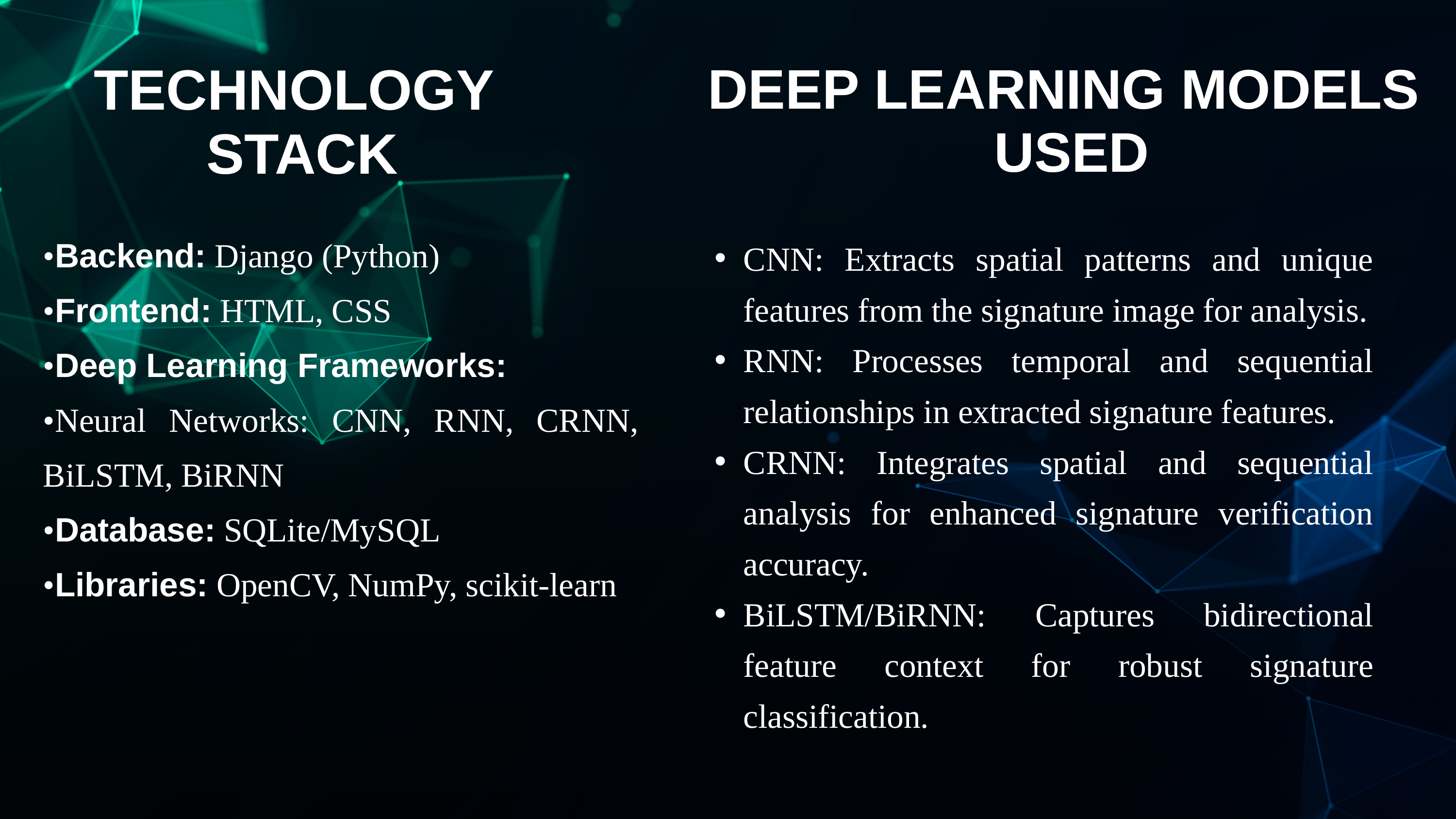

TECHNOLOGY
 STACK
DEEP LEARNING MODELS
USED
•Backend: Django (Python)
•Frontend: HTML, CSS
•Deep Learning Frameworks:
•Neural Networks: CNN, RNN, CRNN, BiLSTM, BiRNN
•Database: SQLite/MySQL
•Libraries: OpenCV, NumPy, scikit-learn

CNN: Extracts spatial patterns and unique features from the signature image for analysis.
RNN: Processes temporal and sequential relationships in extracted signature features.
CRNN: Integrates spatial and sequential analysis for enhanced signature verification accuracy.
BiLSTM/BiRNN: Captures bidirectional feature context for robust signature classification.